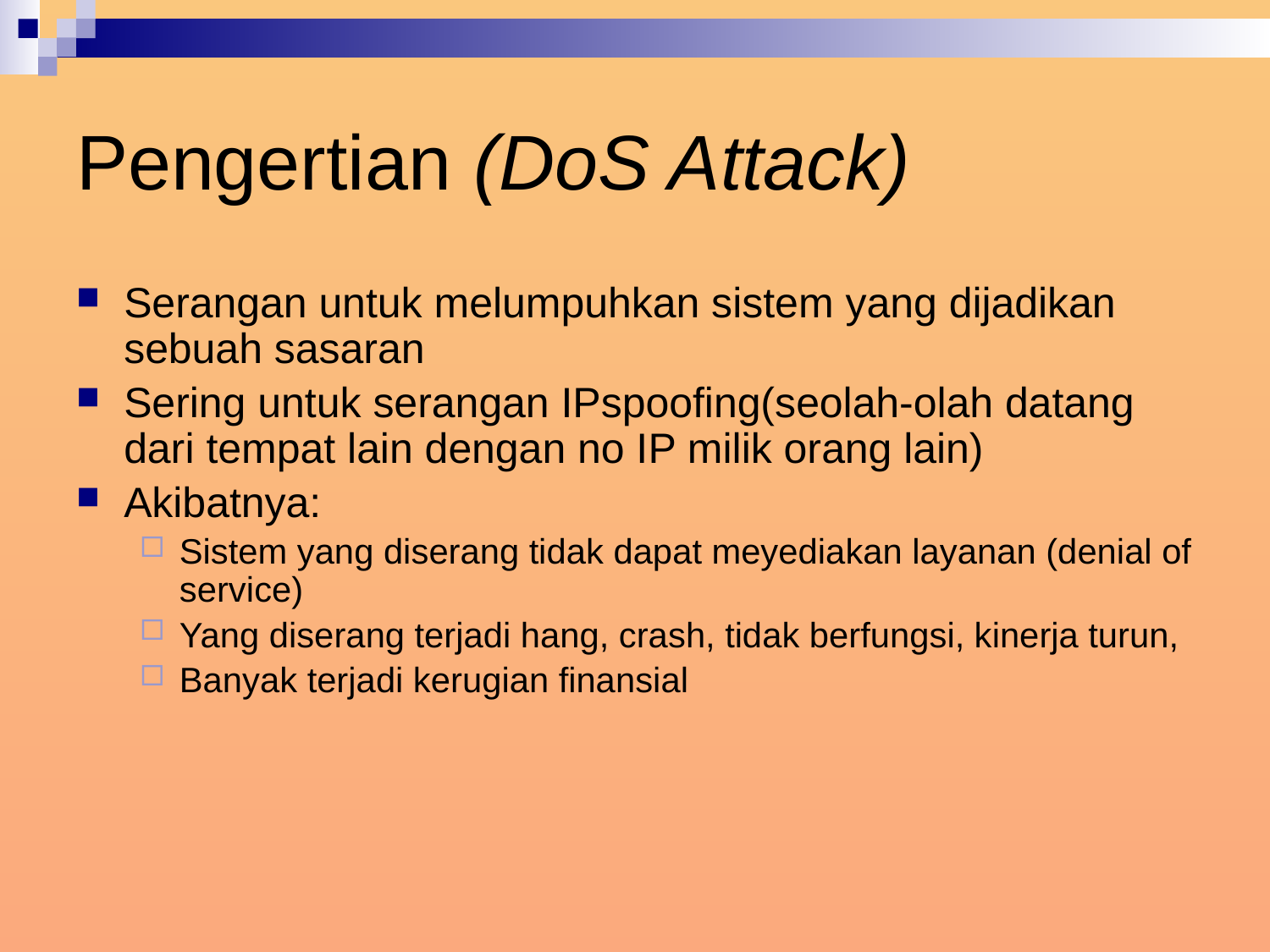

# Pengertian (DoS Attack)
Serangan untuk melumpuhkan sistem yang dijadikan sebuah sasaran
Sering untuk serangan IPspoofing(seolah-olah datang dari tempat lain dengan no IP milik orang lain)
Akibatnya:
Sistem yang diserang tidak dapat meyediakan layanan (denial of service)
Yang diserang terjadi hang, crash, tidak berfungsi, kinerja turun,
Banyak terjadi kerugian finansial